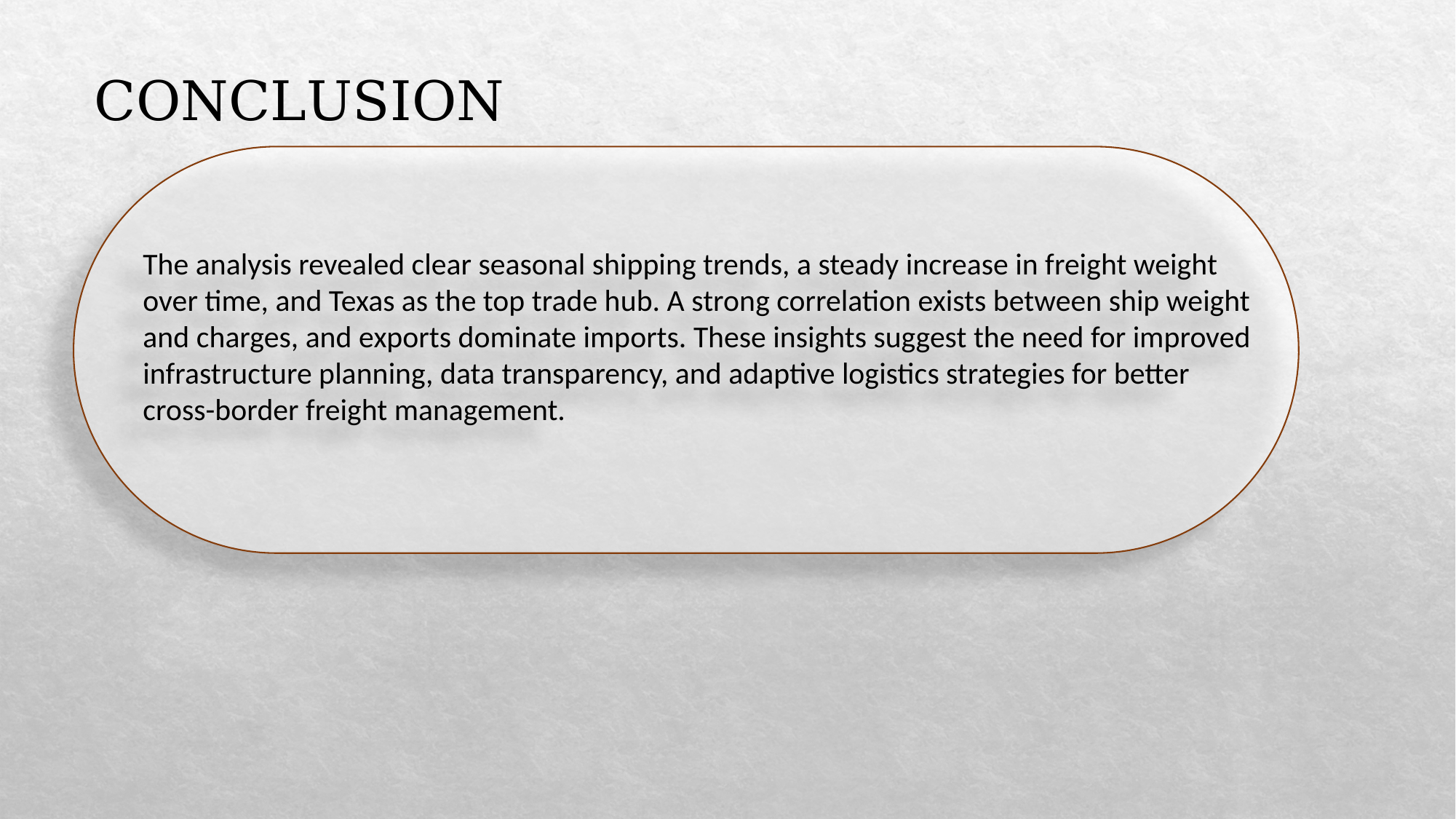

# CONCLUSION

The analysis revealed clear seasonal shipping trends, a steady increase in freight weight over time, and Texas as the top trade hub. A strong correlation exists between ship weight and charges, and exports dominate imports. These insights suggest the need for improved infrastructure planning, data transparency, and adaptive logistics strategies for better cross-border freight management.